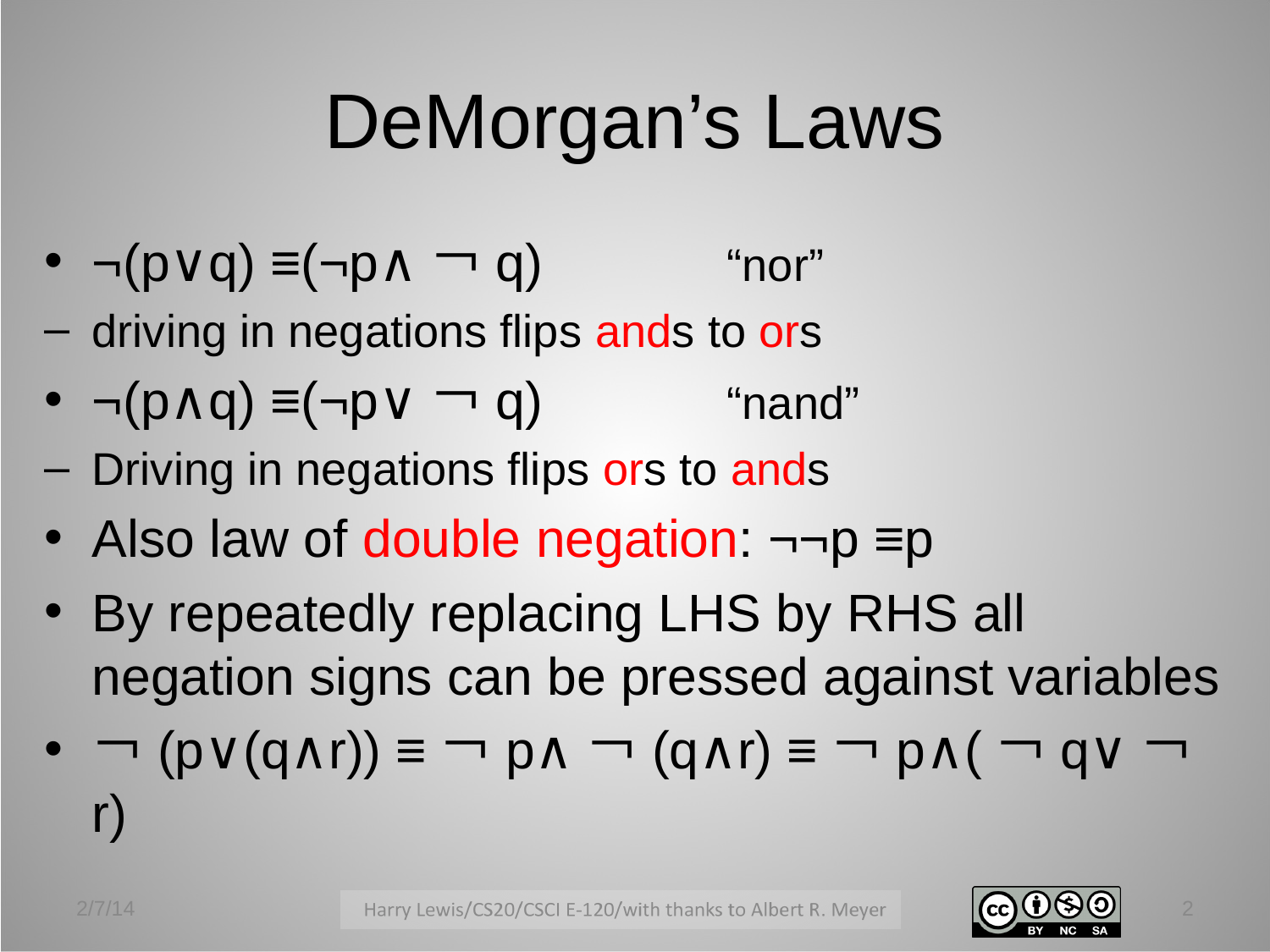

# DeMorgan’s Laws
¬(p∨q) ≡(¬p∧￢q) 		“nor”
driving in negations flips ands to ors
¬(p∧q) ≡(¬p∨￢q)		“nand”
Driving in negations flips ors to ands
Also law of double negation: ¬¬p ≡p
By repeatedly replacing LHS by RHS all negation signs can be pressed against variables
￢(p∨(q∧r)) ≡￢p∧￢(q∧r) ≡￢p∧(￢q∨￢r)
2/7/14
2